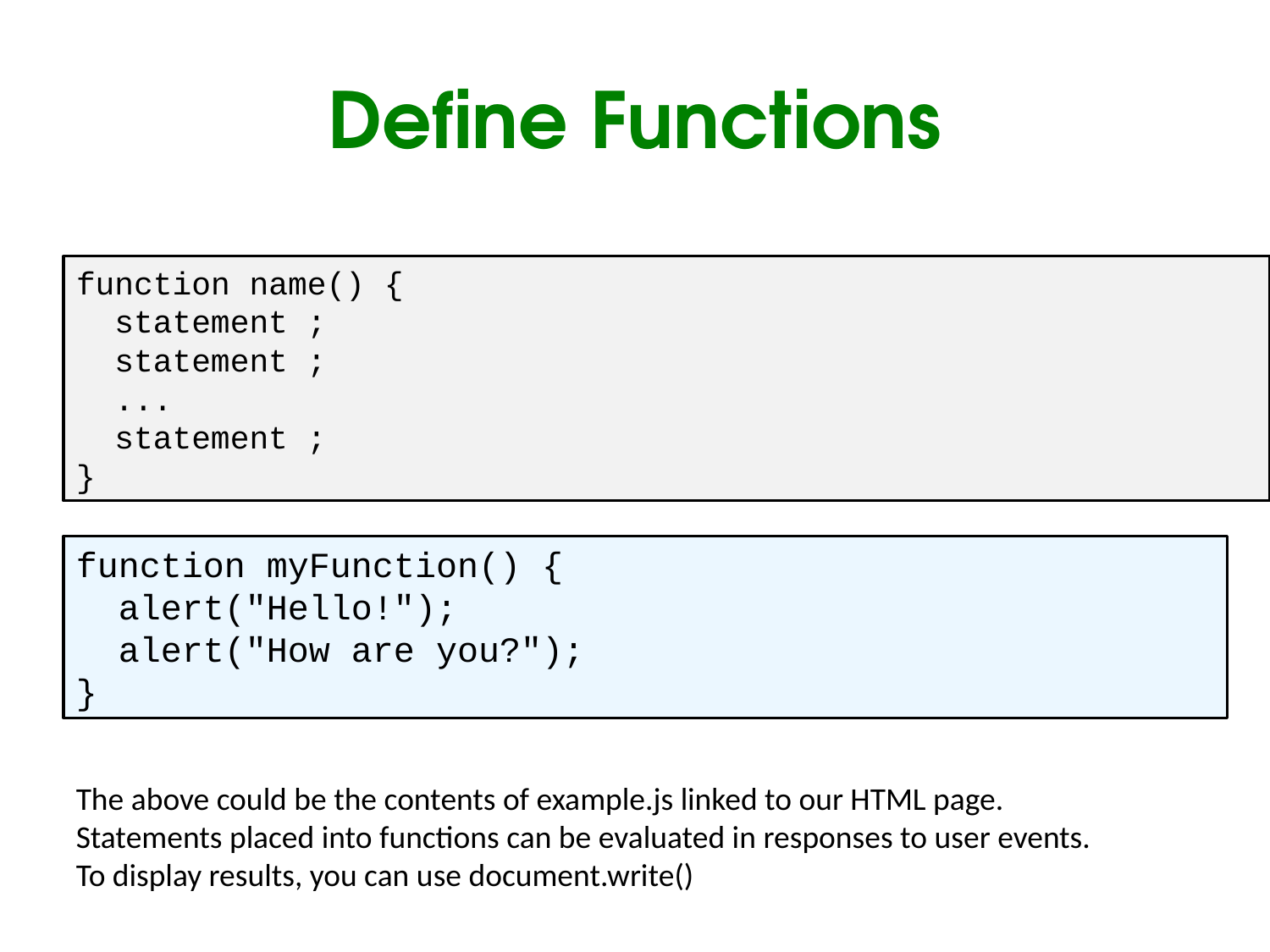

# Define Functions
function name() {
  statement ;
  statement ;
  ...
  statement ;
}

function myFunction() {
  alert("Hello!");
  alert("How are you?");
}
The above could be the contents of example.js linked to our HTML page.
Statements placed into functions can be evaluated in responses to user events.
To display results, you can use document.write()